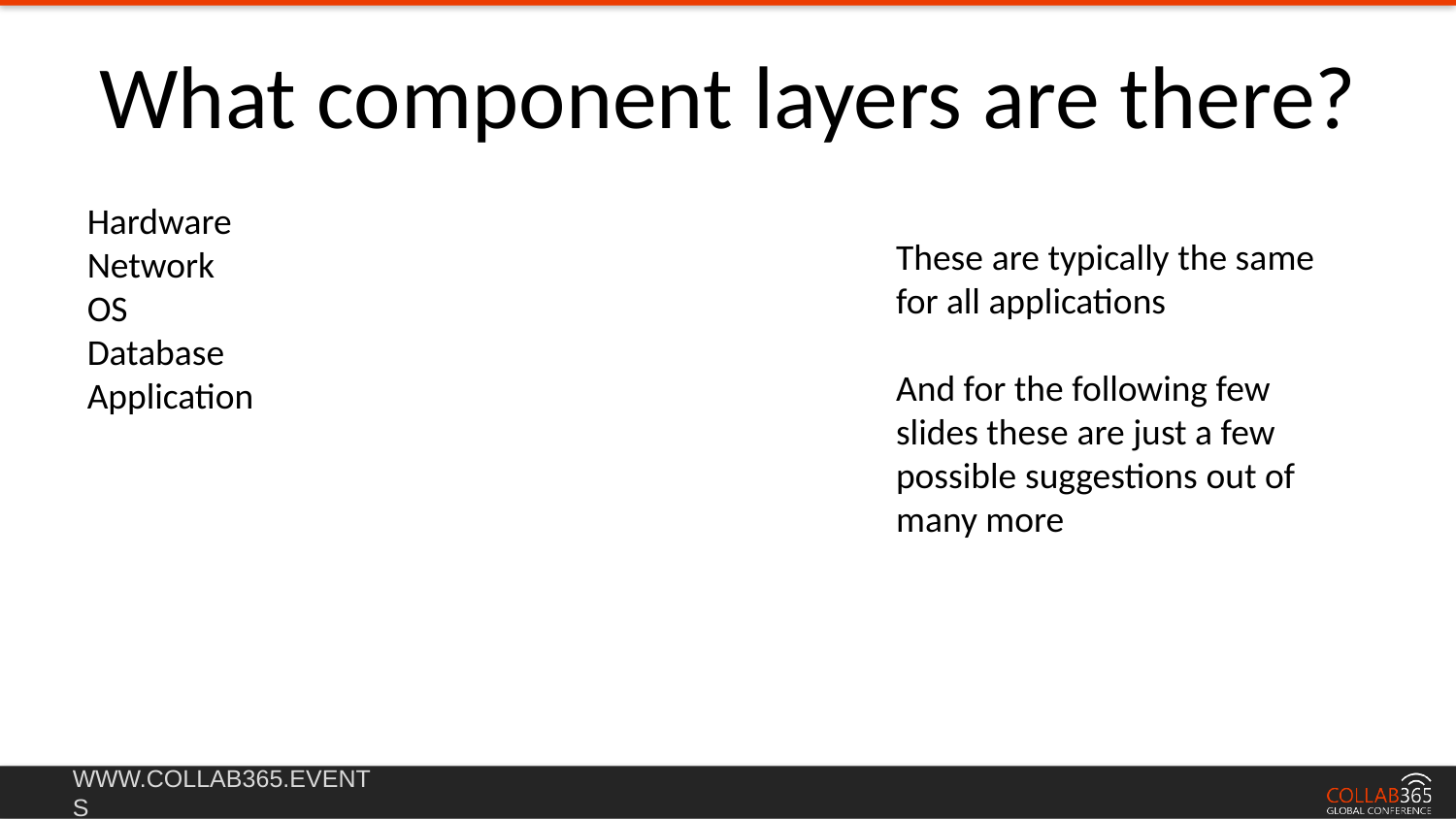

What component layers are there?
Hardware
Network
OS
Database
Application
These are typically the same for all applications

And for the following few slides these are just a few possible suggestions out of many more